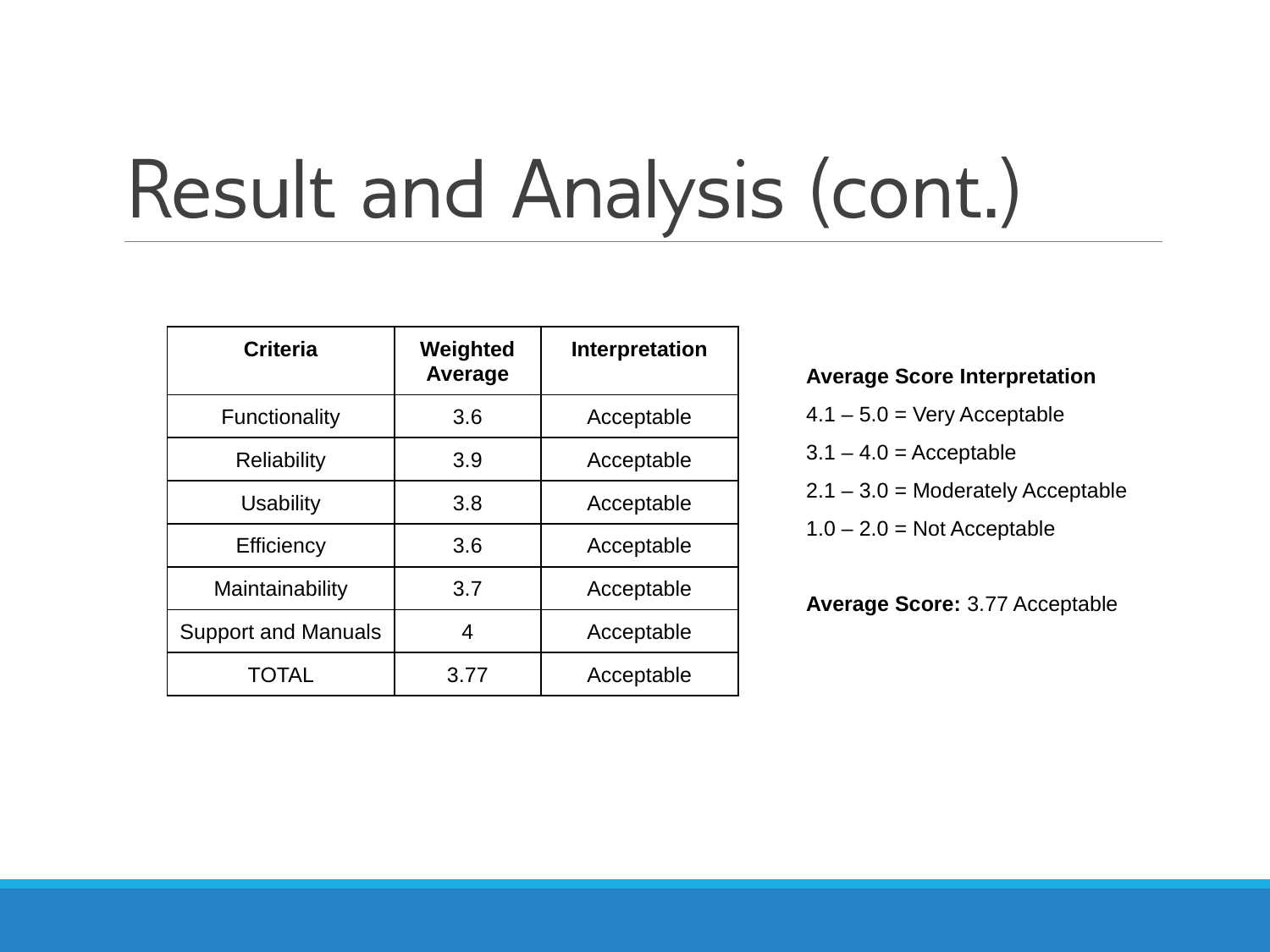

# Result and Analysis (cont.)
| Criteria | Weighted Average | Interpretation |
| --- | --- | --- |
| Functionality | 3.6 | Acceptable |
| Reliability | 3.9 | Acceptable |
| Usability | 3.8 | Acceptable |
| Efficiency | 3.6 | Acceptable |
| Maintainability | 3.7 | Acceptable |
| Support and Manuals | 4 | Acceptable |
| TOTAL | 3.77 | Acceptable |
Average Score Interpretation
4.1 – 5.0 = Very Acceptable
3.1 – 4.0 = Acceptable
2.1 – 3.0 = Moderately Acceptable
1.0 – 2.0 = Not Acceptable

Average Score: 3.77 Acceptable